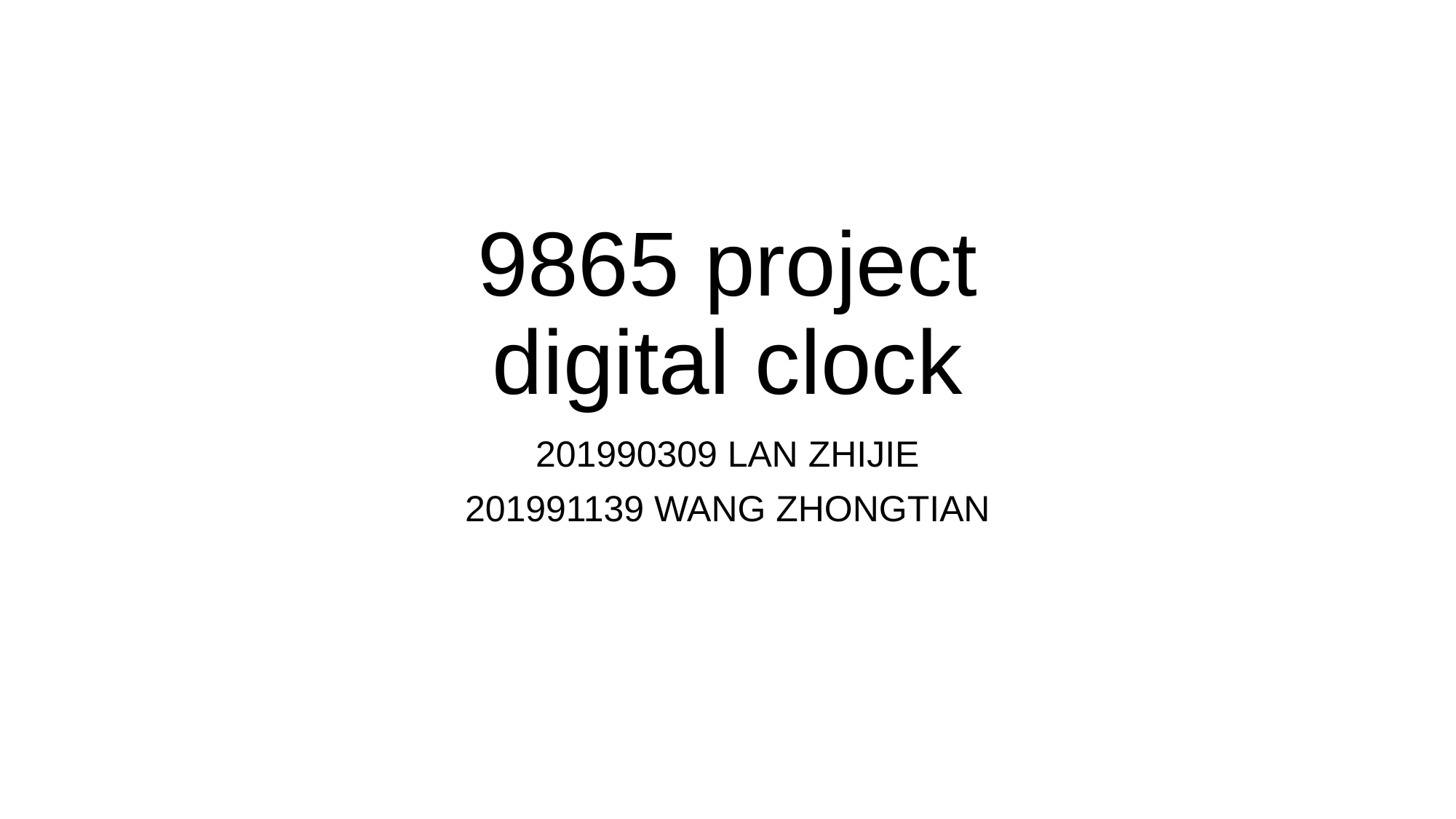

# 9865 project digital clock
201990309 LAN ZHIJIE
201991139 WANG ZHONGTIAN